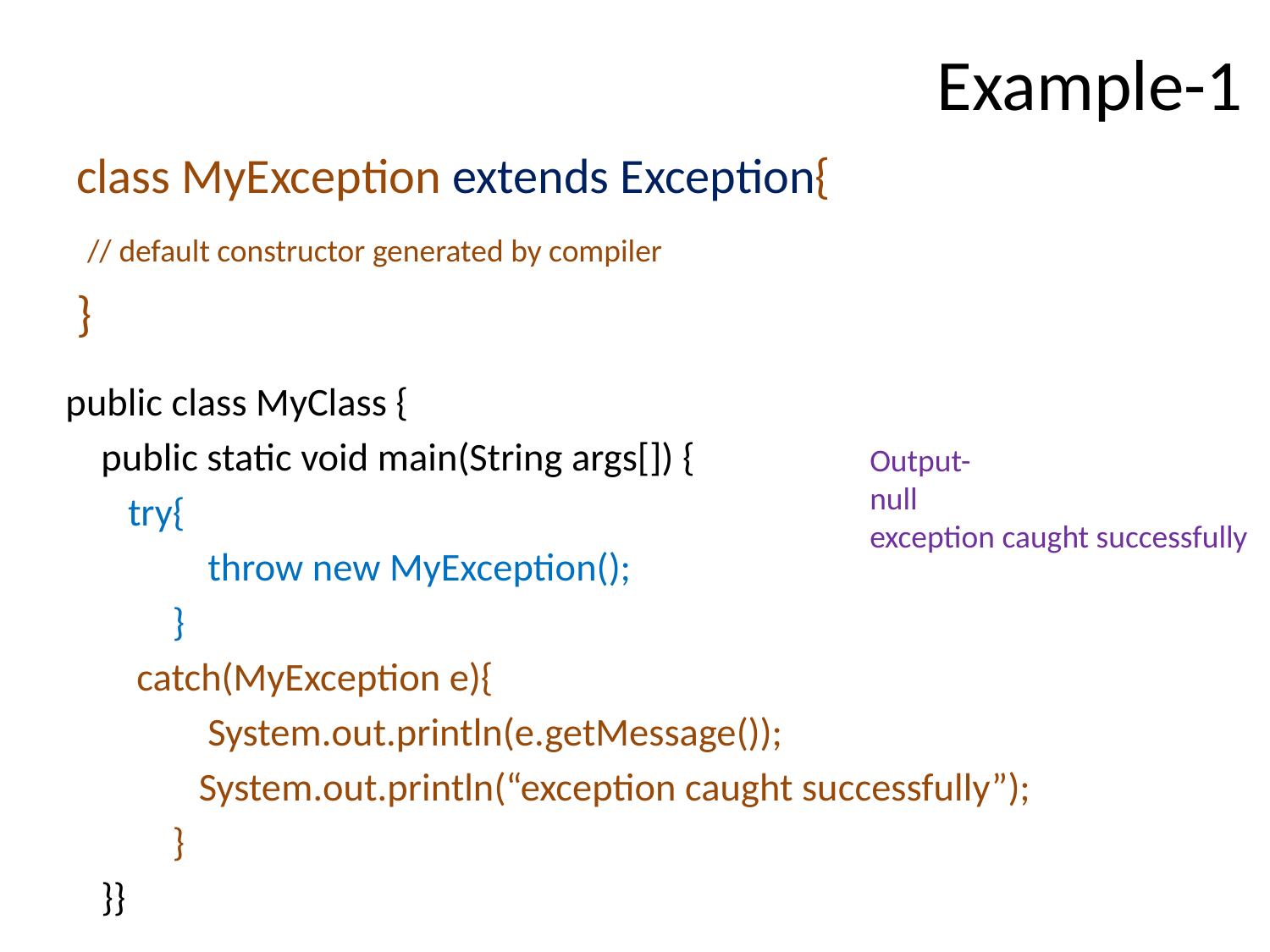

# Example-1
class MyException extends Exception{
 // default constructor generated by compiler
}
public class MyClass {
    public static void main(String args[]) {
       try{
                throw new MyException();
            }
        catch(MyException e){
                System.out.println(e.getMessage());
               System.out.println(“exception caught successfully”);
            }
    }}
Output-
null
exception caught successfully